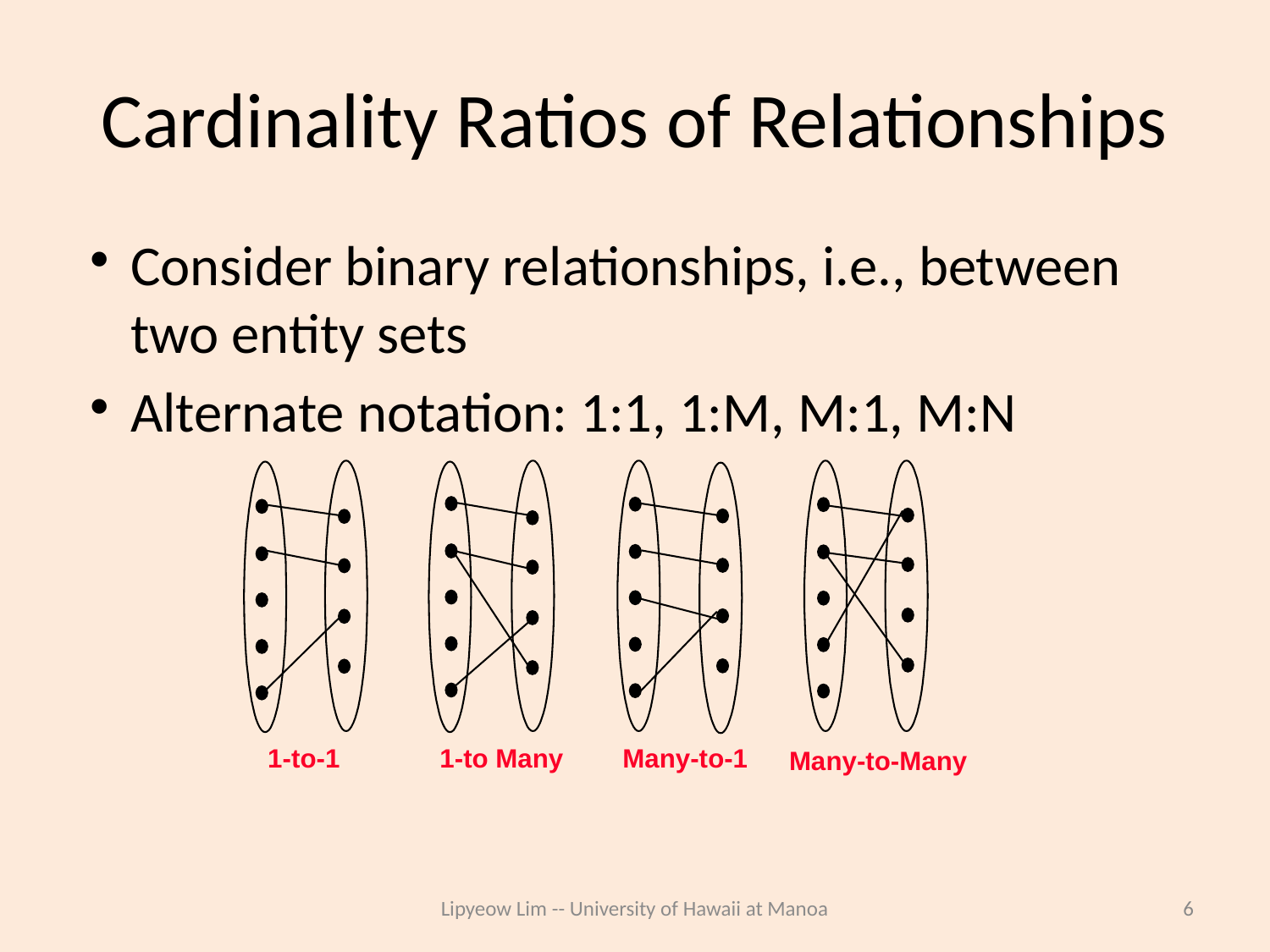

Cardinality Ratios of Relationships
Consider binary relationships, i.e., between two entity sets
Alternate notation: 1:1, 1:M, M:1, M:N

1-to-1
1-to Many
Many-to-1
Many-to-Many
Lipyeow Lim -- University of Hawaii at Manoa
6